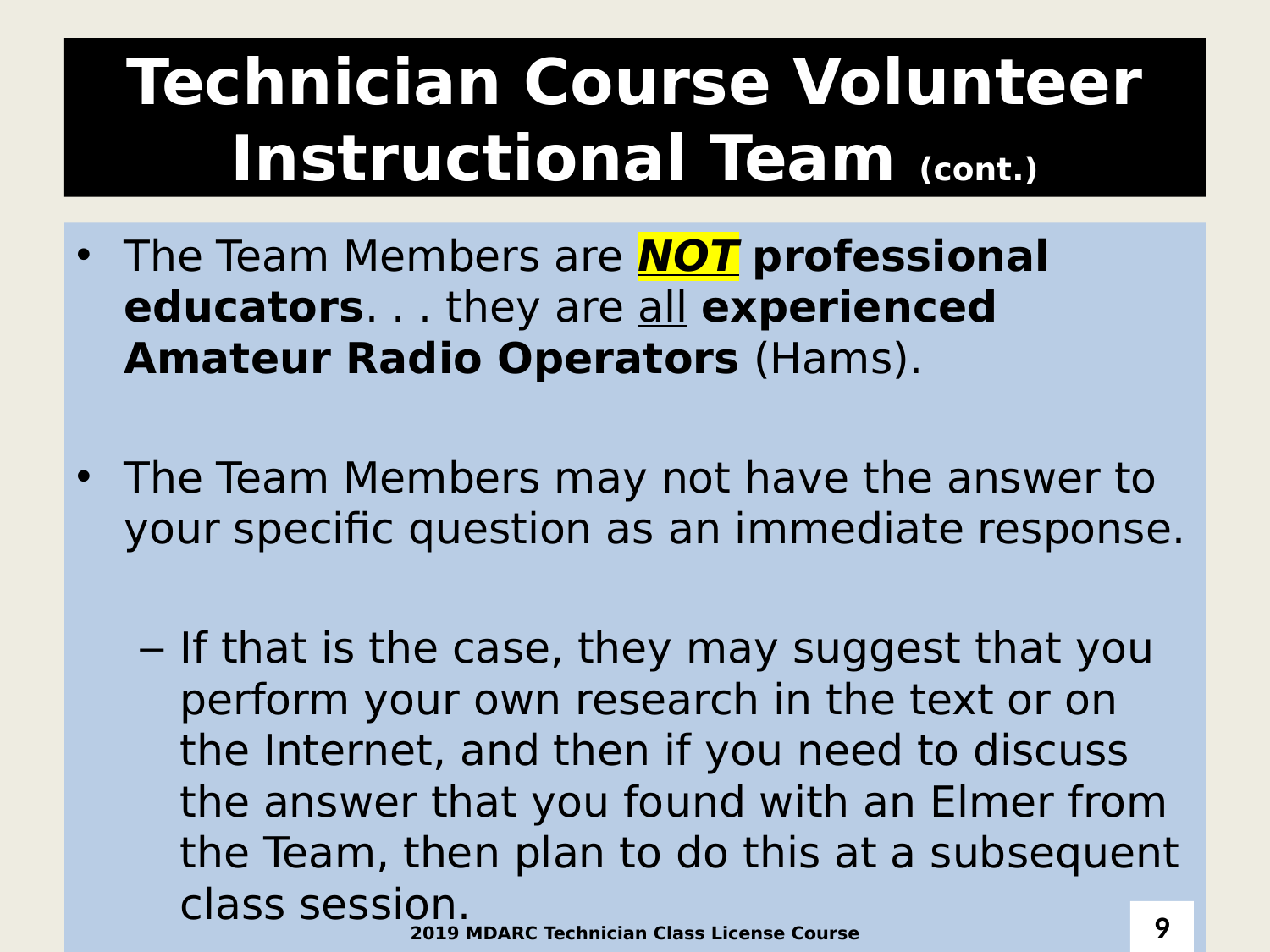

Technician Course Volunteer Instructional Team (cont.)
The Team Members are NOT professional educators. . . they are all experienced Amateur Radio Operators (Hams).

The Team Members may not have the answer to your specific question as an immediate response.

If that is the case, they may suggest that you perform your own research in the text or on the Internet, and then if you need to discuss the answer that you found with an Elmer from the Team, then plan to do this at a subsequent class session.

9
2019 MDARC Technician Class License Course